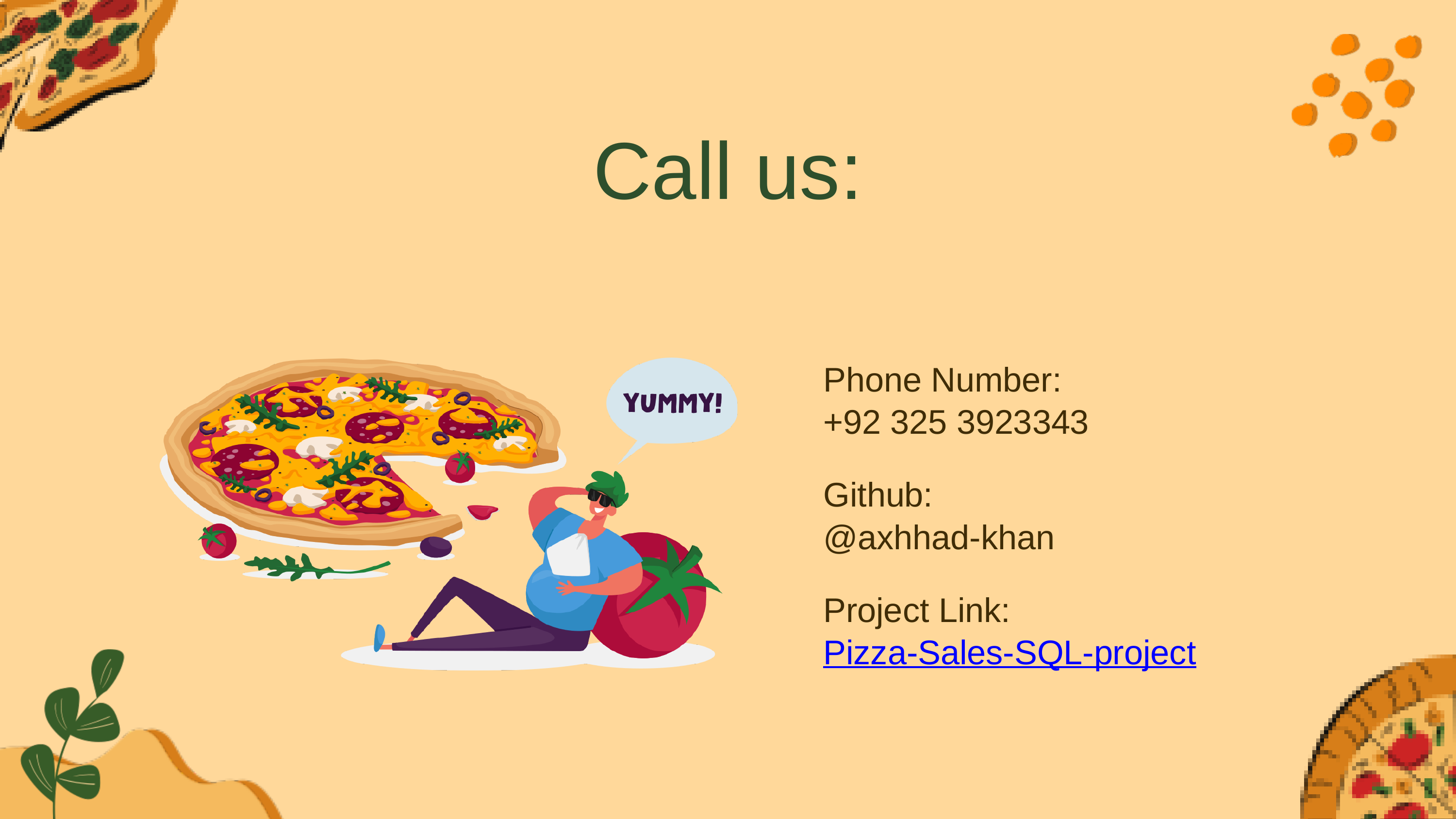

Call us:
Phone Number:
+92 325 3923343

Github:
@axhhad-khan
Project Link:
Pizza-Sales-SQL-project